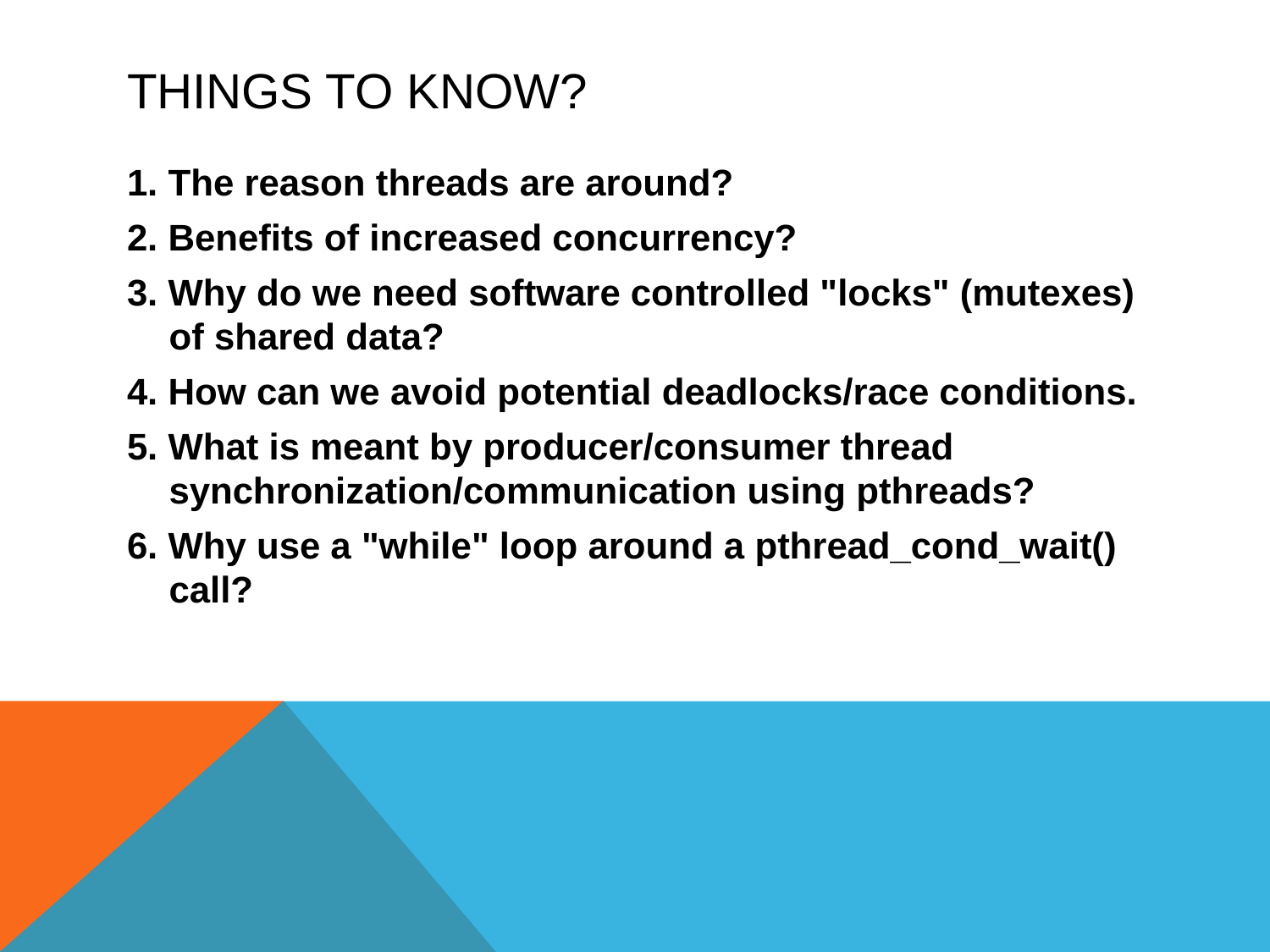

# Things to know?
1. The reason threads are around?
2. Benefits of increased concurrency?
3. Why do we need software controlled "locks" (mutexes) of shared data?
4. How can we avoid potential deadlocks/race conditions.
5. What is meant by producer/consumer thread synchronization/communication using pthreads?
6. Why use a "while" loop around a pthread_cond_wait() call?